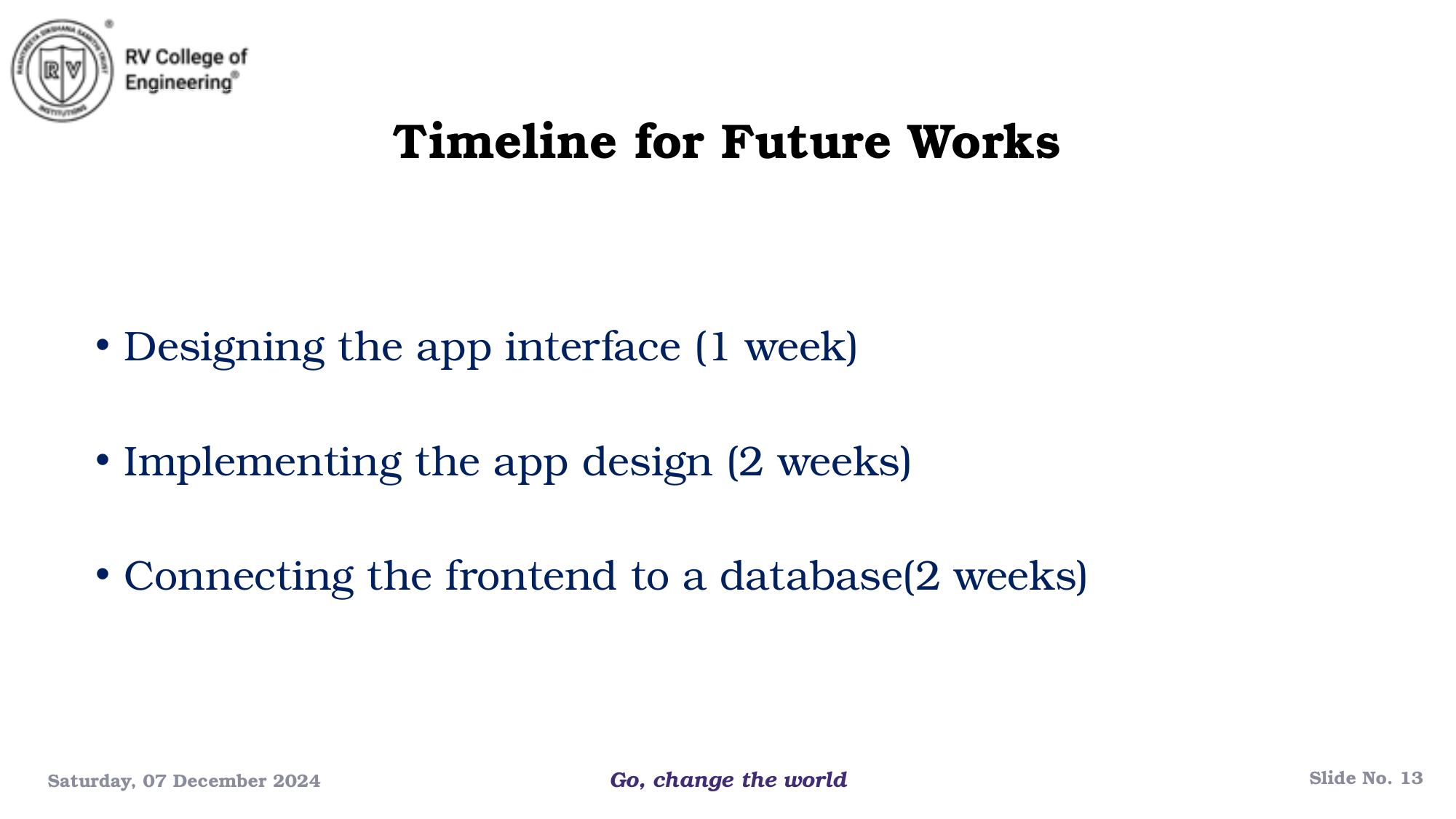

Timeline for Future Works
Designing the app interface (1 week)
Implementing the app design (2 weeks)
Connecting the frontend to a database(2 weeks)

Saturday, 07 December 2024
Slide No. 13